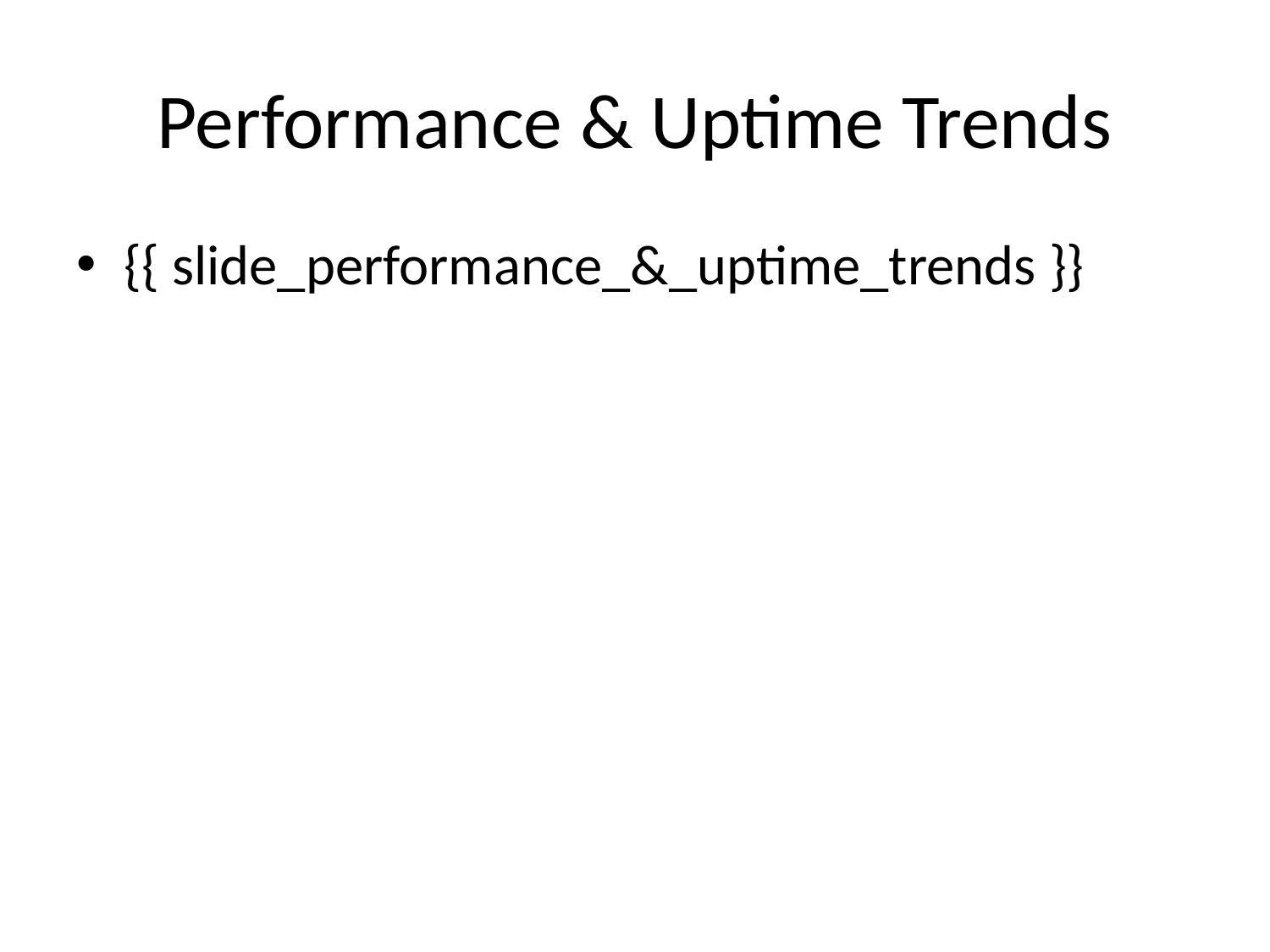

# Performance & Uptime Trends
{{ slide_performance_&_uptime_trends }}